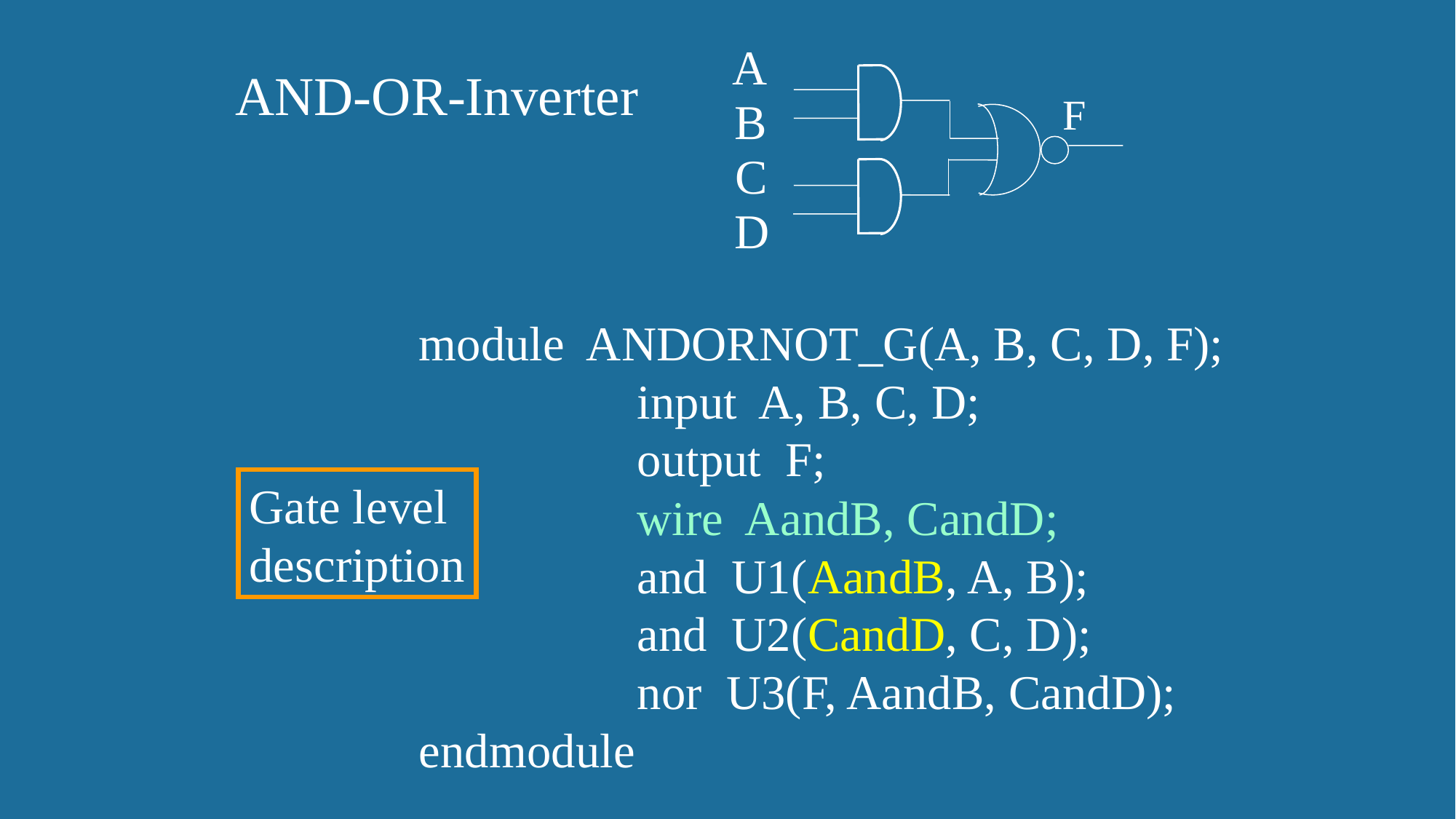

A

 F
B

 C

D

AND-OR-Inverter
module  ANDORNOT_G(A, B, C, D, F);
      		input  A, B, C, D;
      		output  F;
     		wire  AandB, CandD;
      		and  U1(AandB, A, B);
      		and  U2(CandD, C, D);
      		nor  U3(F, AandB, CandD);
endmodule
Gate level
description